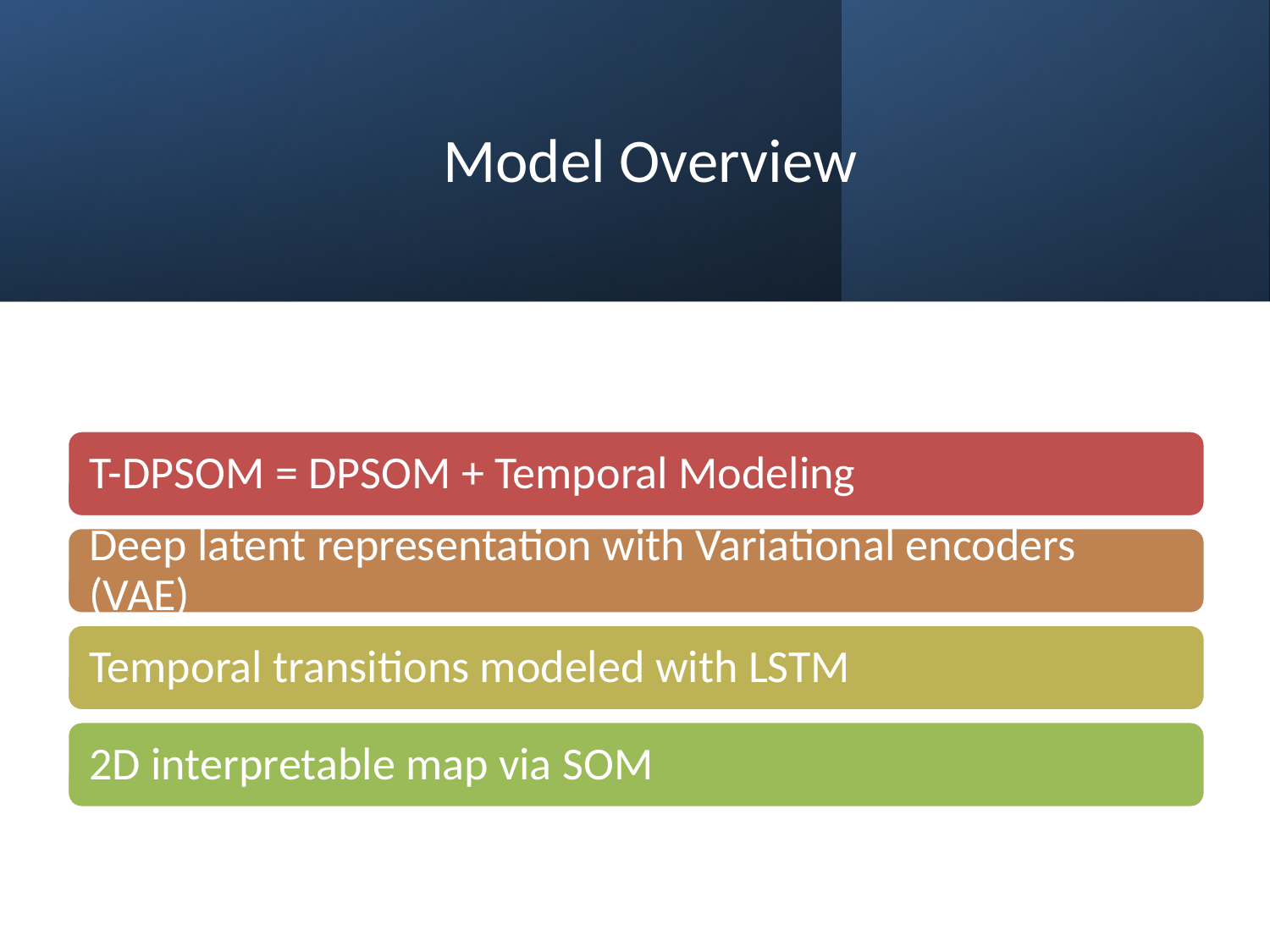

# Model Overview
T-DPSOM = DPSOM + Temporal Modeling
Deep latent representation with Variational encoders (VAE)
Temporal transitions modeled with LSTM
2D interpretable map via SOM